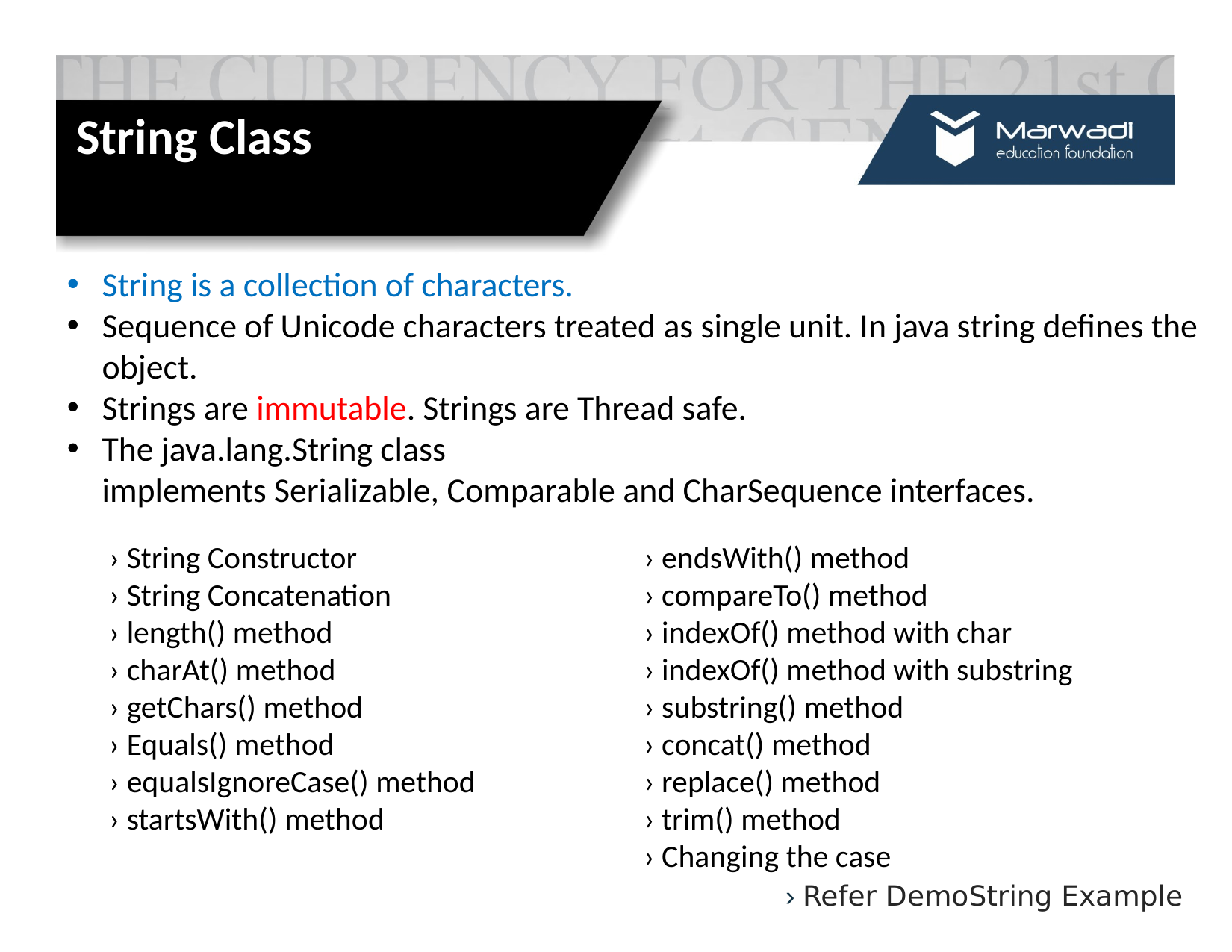

# String Class
String is a collection of characters.
Sequence of Unicode characters treated as single unit. In java string defines the object.
Strings are immutable. Strings are Thread safe.
The java.lang.String class implements Serializable, Comparable and CharSequence interfaces.

› String Constructor
› String Concatenation
› length() method
› charAt() method
› getChars() method
› Equals() method
› equalsIgnoreCase() method
› startsWith() method

› endsWith() method
› compareTo() method
› indexOf() method with char
› indexOf() method with substring
› substring() method
› concat() method
› replace() method
› trim() method
› Changing the case
› Refer DemoString Example